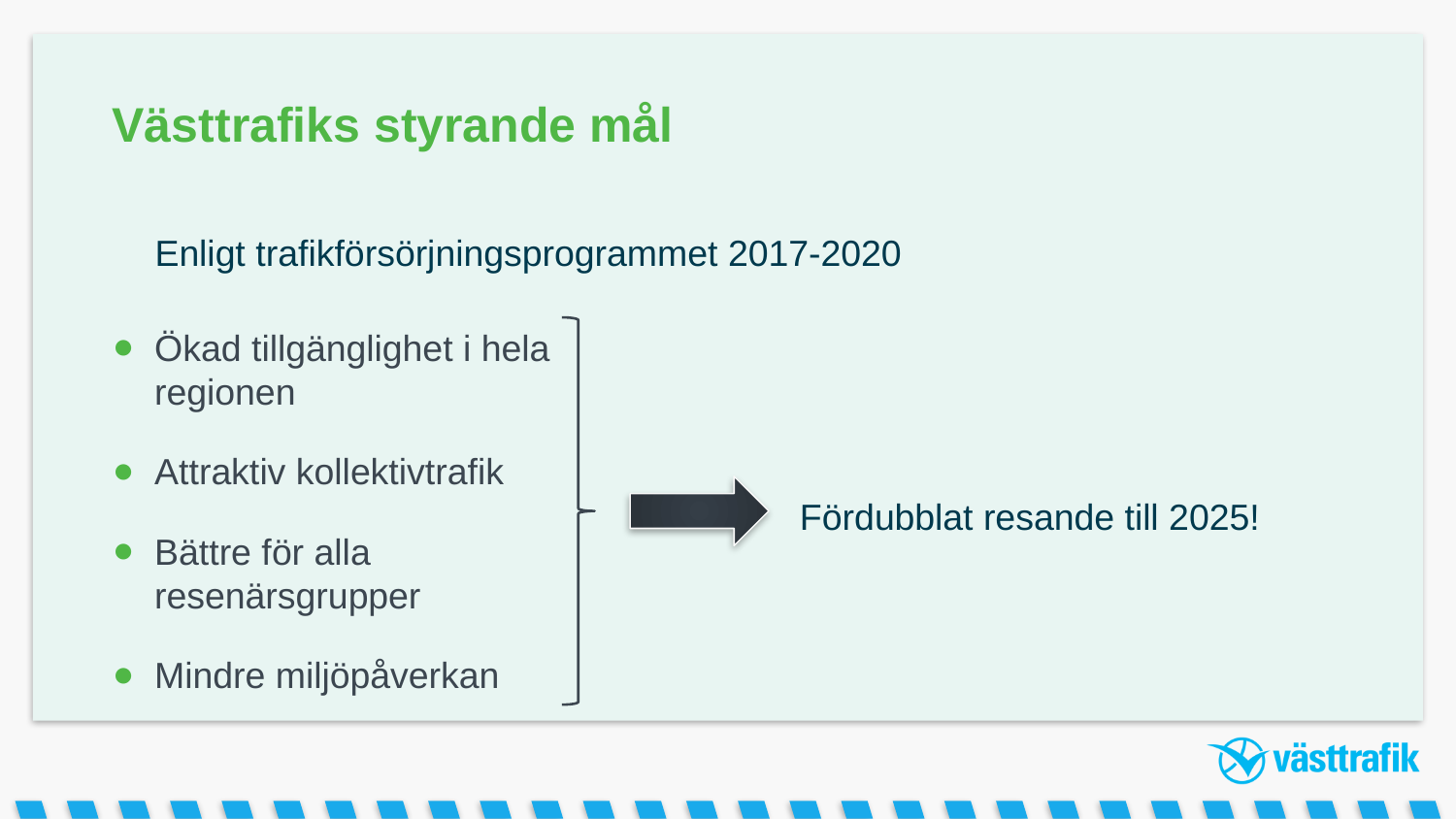

# Västtrafiks styrande mål
Enligt trafikförsörjningsprogrammet 2017-2020
Ökad tillgänglighet i hela regionen
Attraktiv kollektivtrafik
Bättre för alla resenärsgrupper
Mindre miljöpåverkan

Fördubblat resande till 2025!